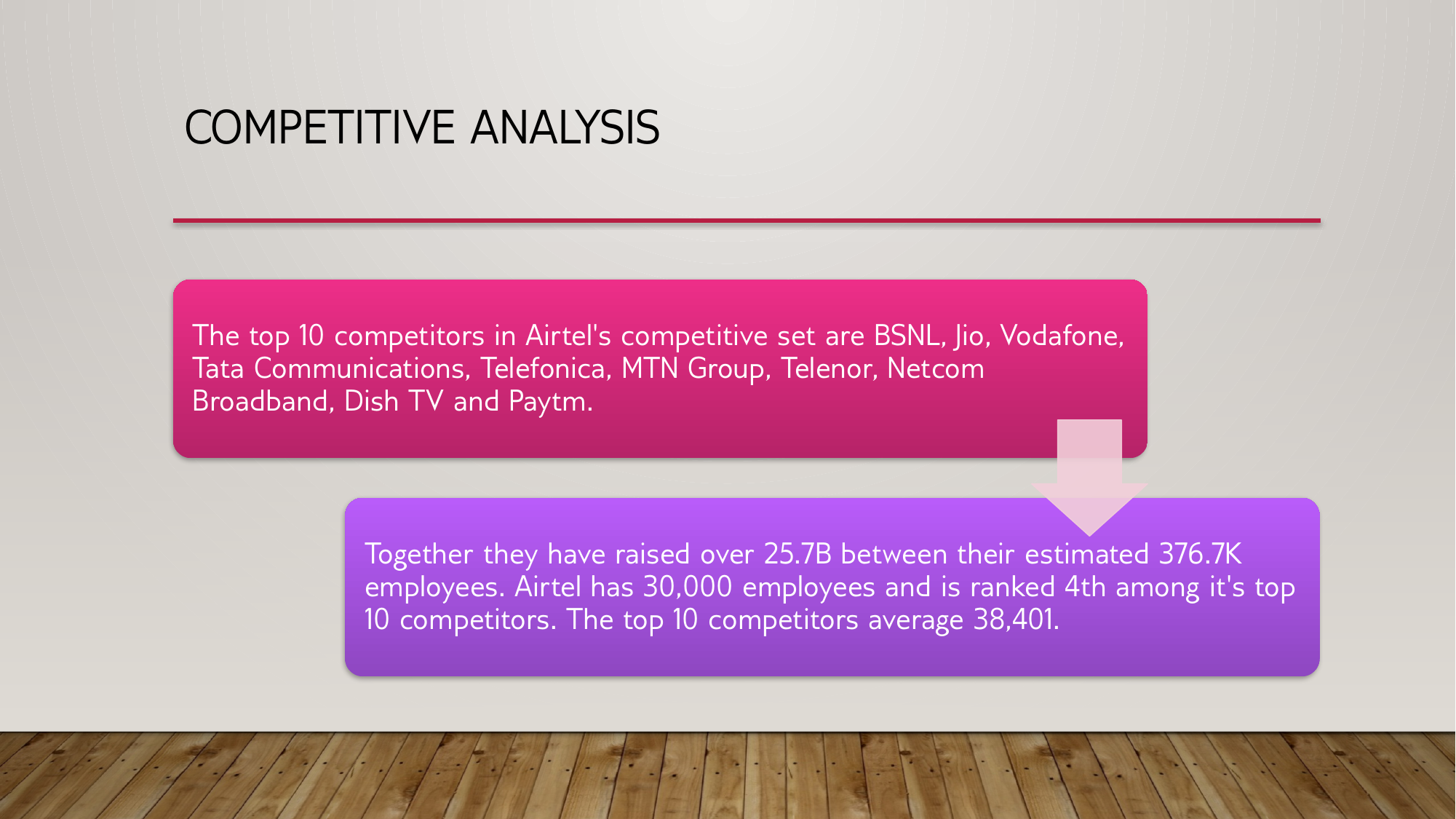

# Competitive Analysis
The top 10 competitors in Airtel's competitive set are BSNL, Jio, Vodafone, Tata Communications, Telefonica, MTN Group, Telenor, Netcom Broadband, Dish TV and Paytm.
Together they have raised over 25.7B between their estimated 376.7K employees. Airtel has 30,000 employees and is ranked 4th among it's top 10 competitors. The top 10 competitors average 38,401.